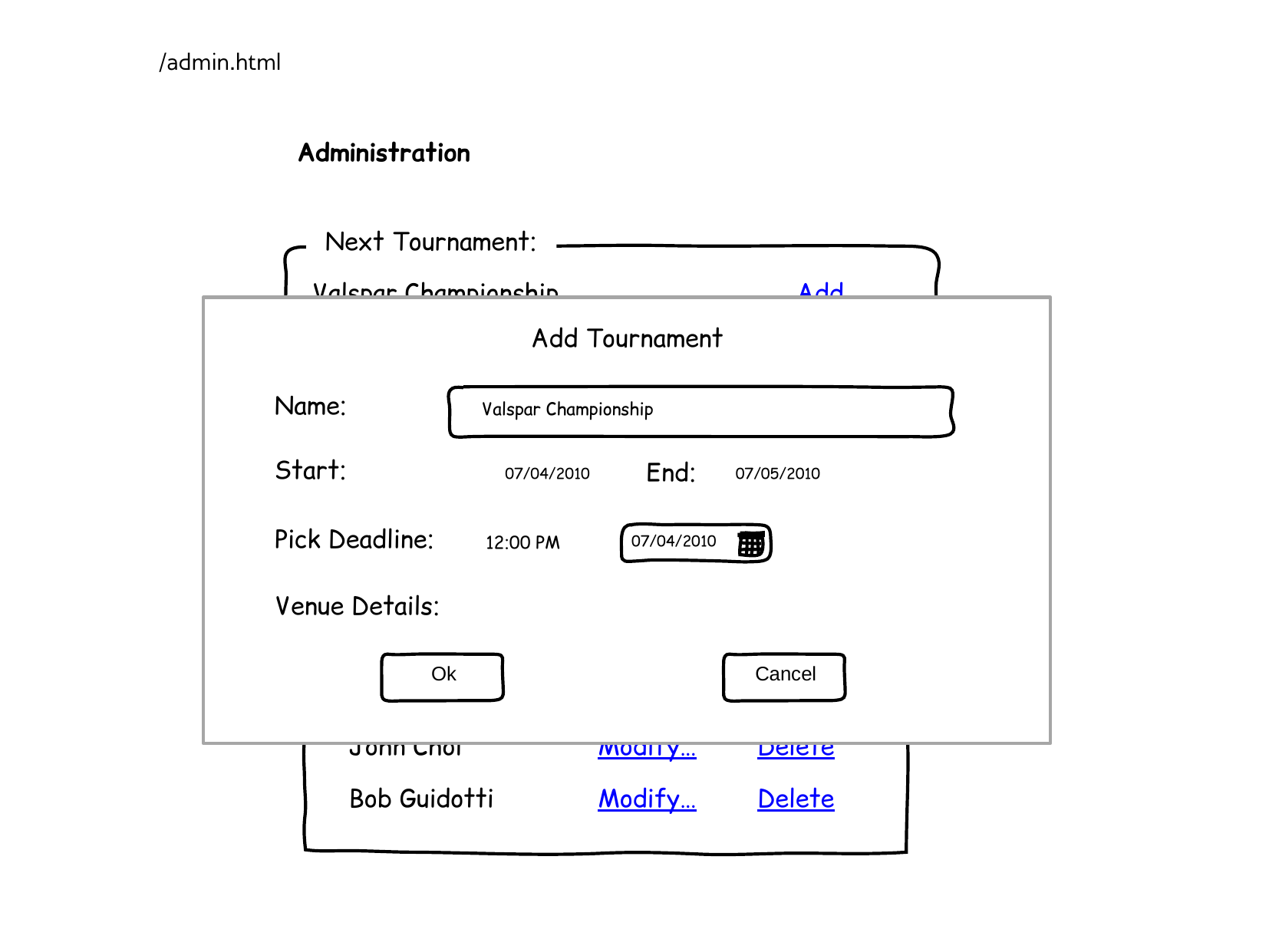

/admin.html
Administration
Next Tournament:

Valspar Championship
Add…

Add Tournament
Name:

Valspar Championship
Start:
End:
07/04/2010
07/05/2010
Player Management
New User…
Pick Deadline:

07/04/2010
12:00 PM

Players
Venue Details:

Don Boulia
Modify…
Delete

Ok
Cancel
Greg Frost
Modify…
Delete
John Choi
Modify…
Delete
Bob Guidotti
Modify…
Delete